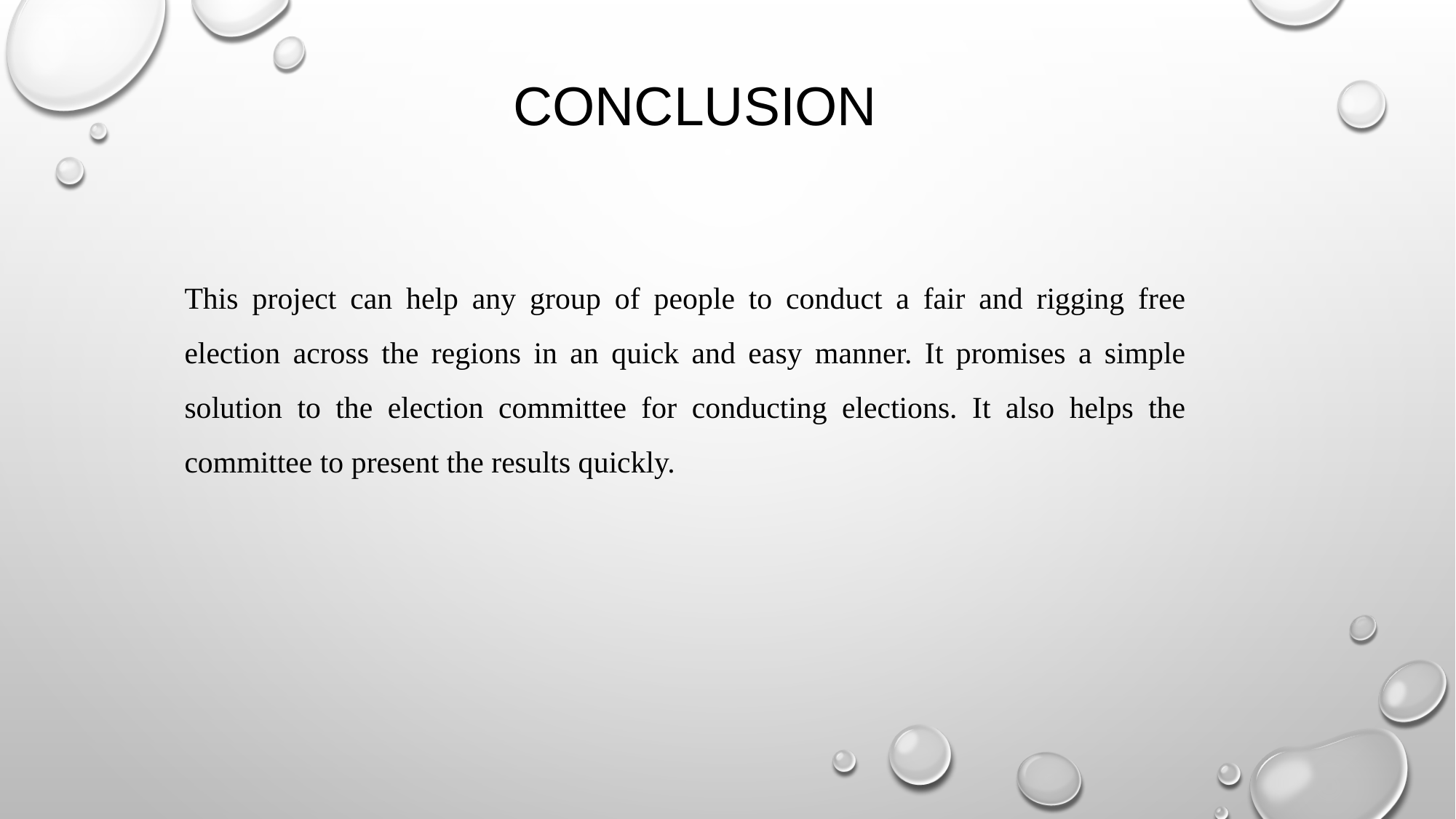

# conclusion
This project can help any group of people to conduct a fair and rigging free election across the regions in an quick and easy manner. It promises a simple solution to the election committee for conducting elections. It also helps the committee to present the results quickly.